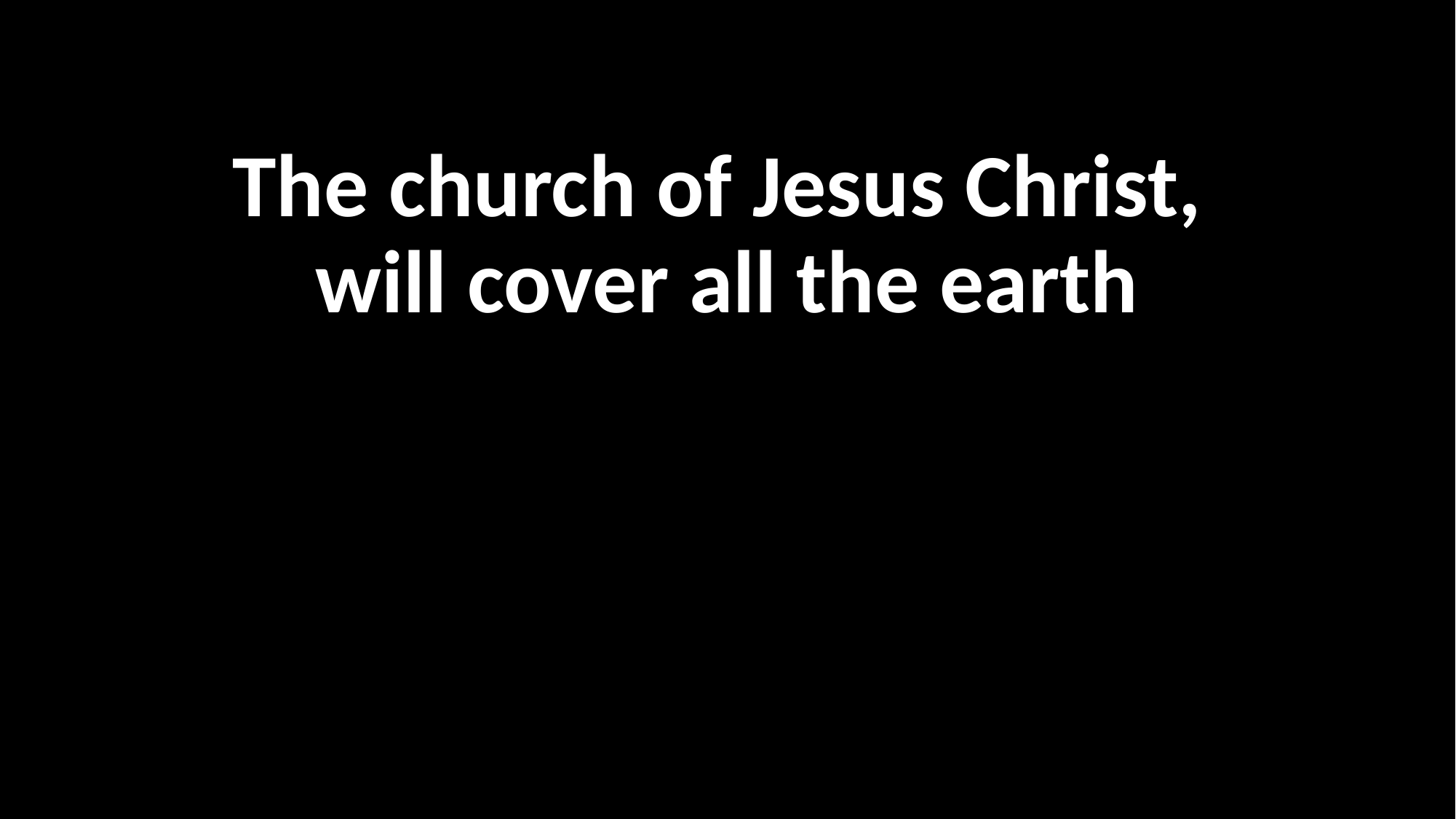

The church of Jesus Christ,
will cover all the earth